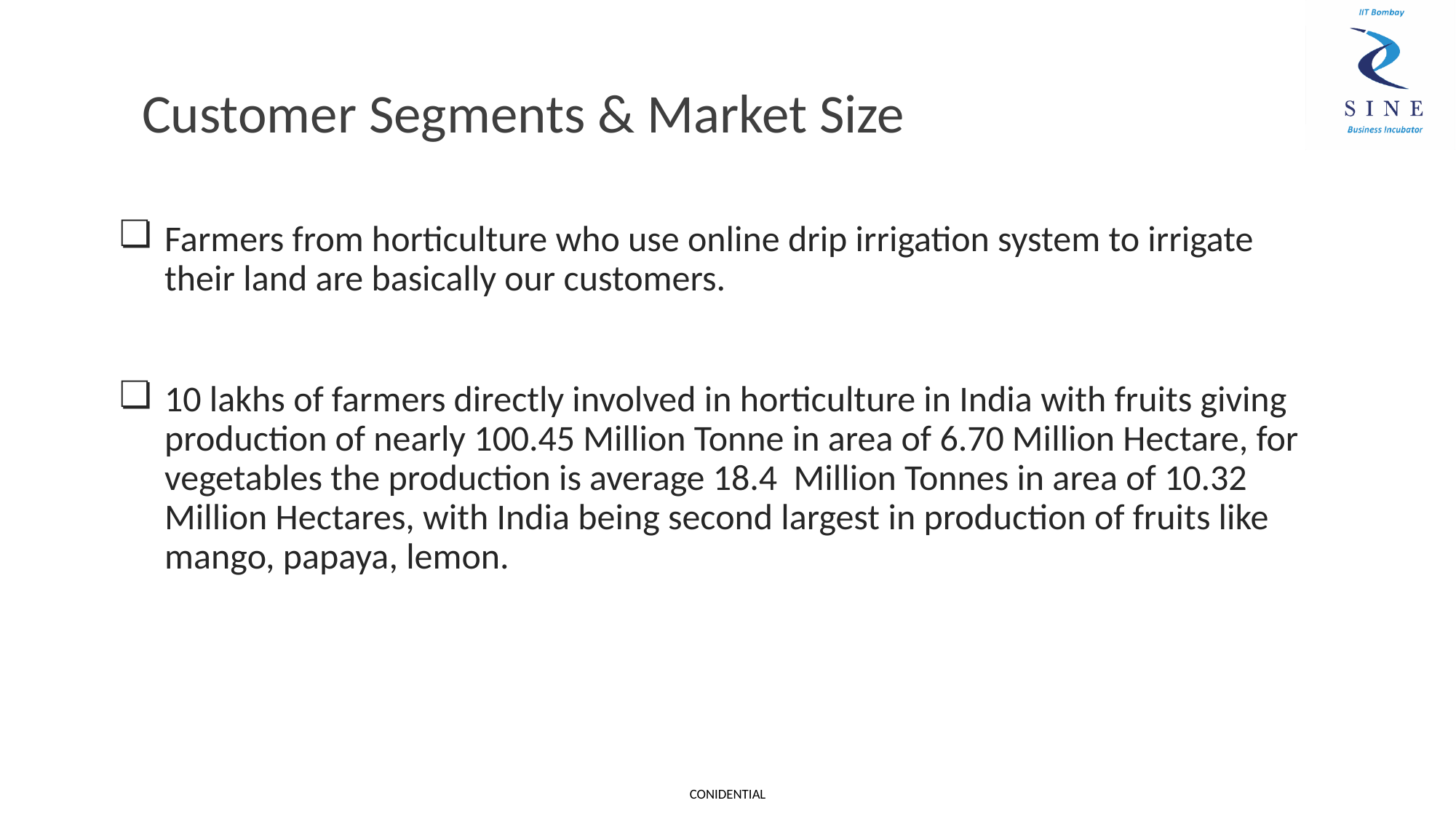

# Customer Segments & Market Size
Farmers from horticulture who use online drip irrigation system to irrigate their land are basically our customers.

10 lakhs of farmers directly involved in horticulture in India with fruits giving production of nearly 100.45 Million Tonne in area of 6.70 Million Hectare, for vegetables the production is average 18.4  Million Tonnes in area of 10.32 Million Hectares, with India being second largest in production of fruits like mango, papaya, lemon.

CONIDENTIAL